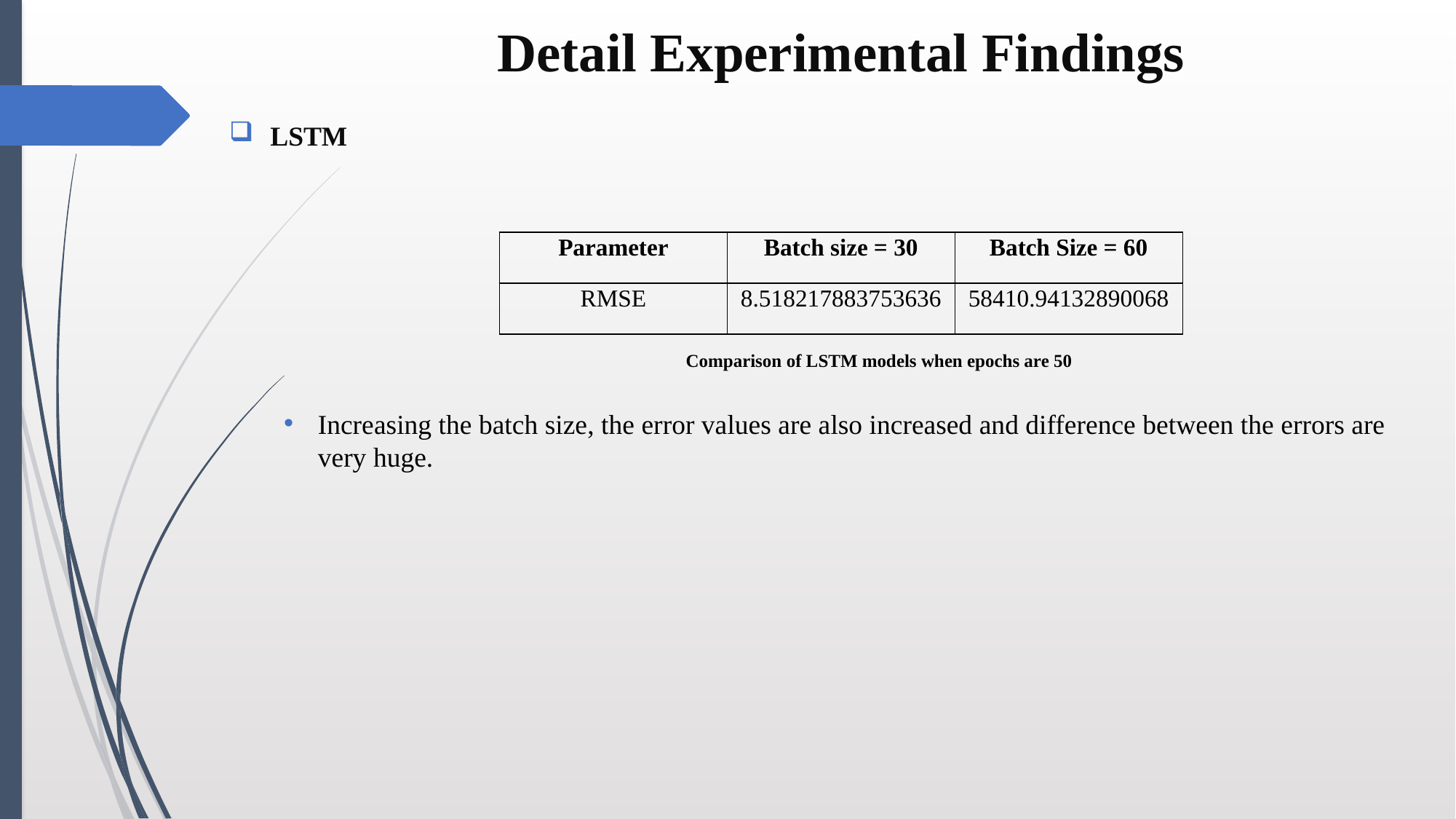

# Detail Experimental Findings
LSTM

Increasing the batch size, the error values are also increased and difference between the errors are very huge.
| Parameter | Batch size = 30 | Batch Size = 60 |
| --- | --- | --- |
| RMSE | 8.518217883753636 | 58410.94132890068 |
Comparison of LSTM models when epochs are 50